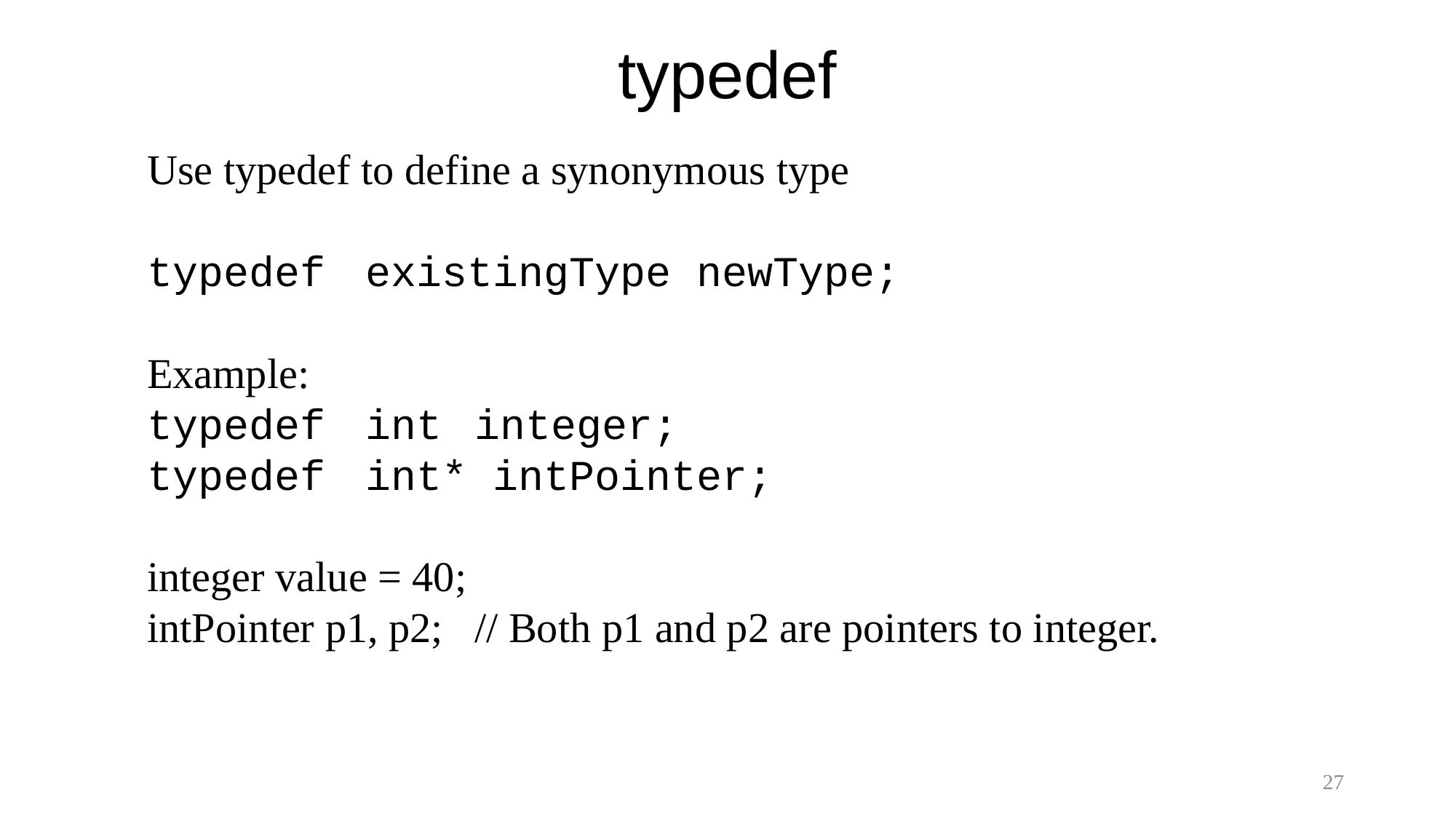

# typedef
Use typedef to define a synonymous type

typedef 	existingType newType;

Example:
typedef 	int 	integer;
typedef 	int* intPointer;

integer value = 40;
intPointer p1, p2; 	// Both p1 and p2 are pointers to integer.
27